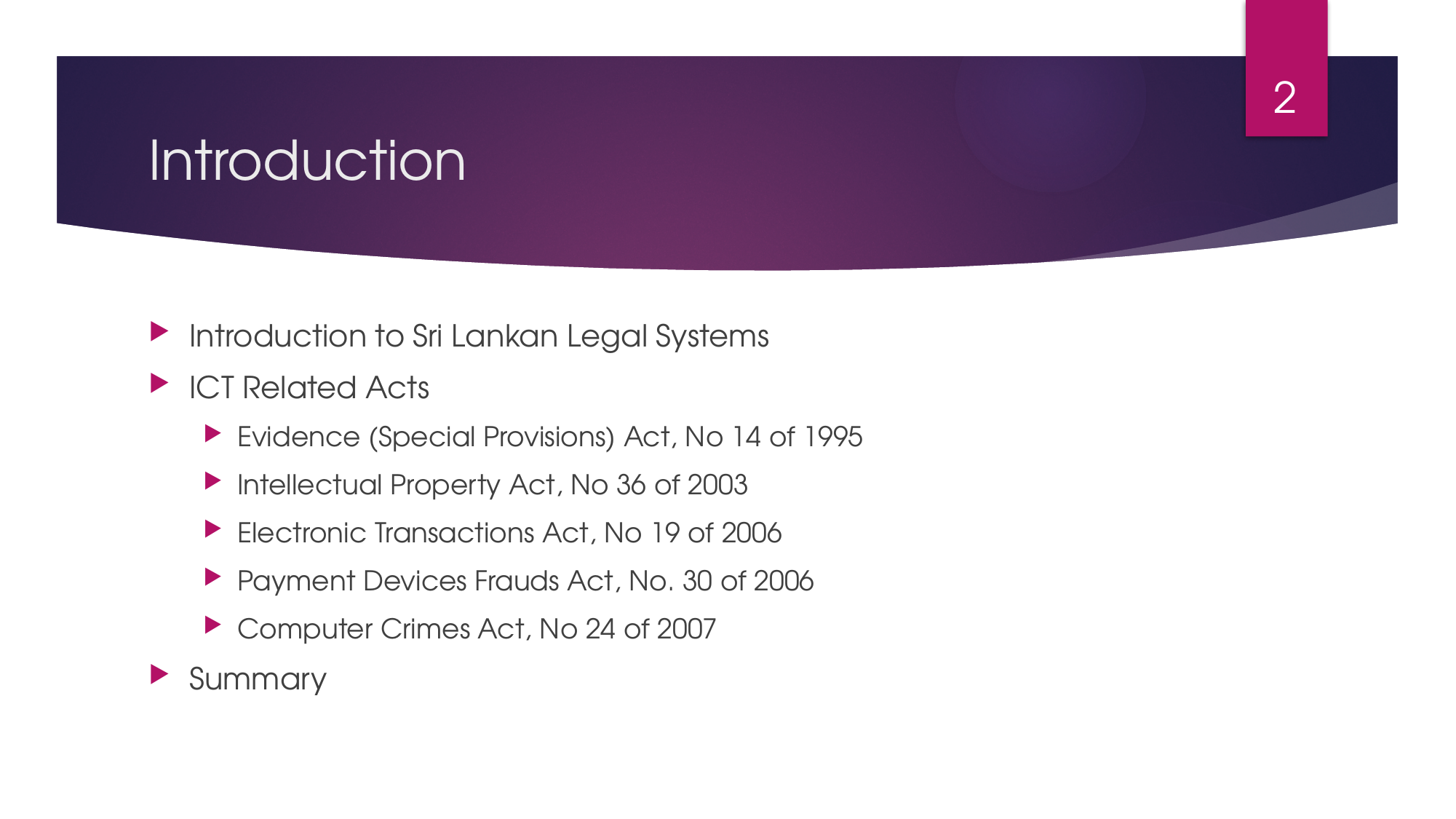

2
# Introduction
Introduction to Sri Lankan Legal Systems
ICT Related Acts
Evidence (Special Provisions) Act, No 14 of 1995
Intellectual Property Act, No 36 of 2003
Electronic Transactions Act, No 19 of 2006
Payment Devices Frauds Act, No. 30 of 2006
Computer Crimes Act, No 24 of 2007
Summary